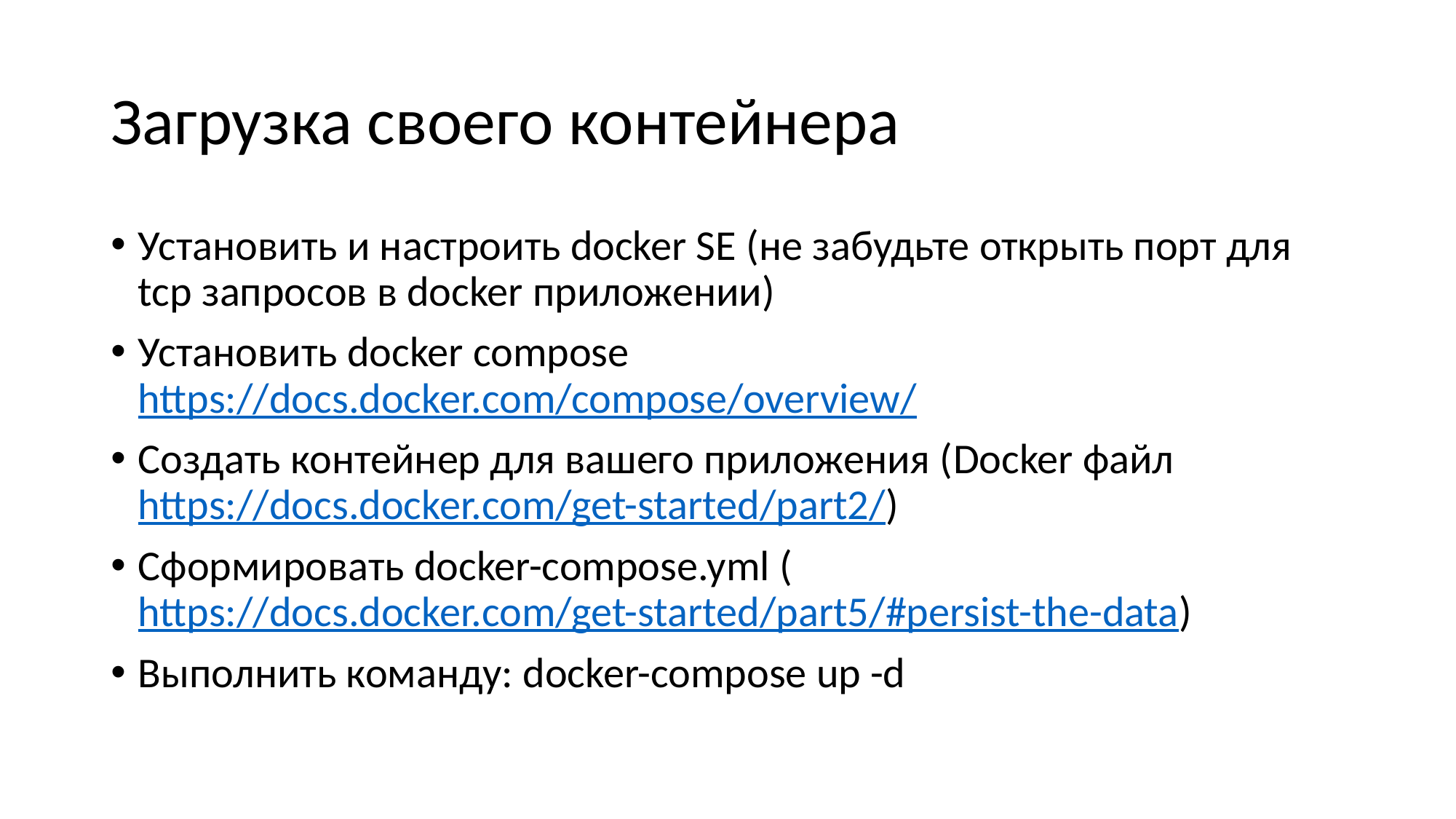

# Загрузка своего контейнера
Установить и настроить docker SE (не забудьте открыть порт для tcp запросов в docker приложении)
Установить docker compose https://docs.docker.com/compose/overview/
Создать контейнер для вашего приложения (Docker файл https://docs.docker.com/get-started/part2/)
Сформировать docker-compose.yml (https://docs.docker.com/get-started/part5/#persist-the-data)
Выполнить команду: docker-compose up -d